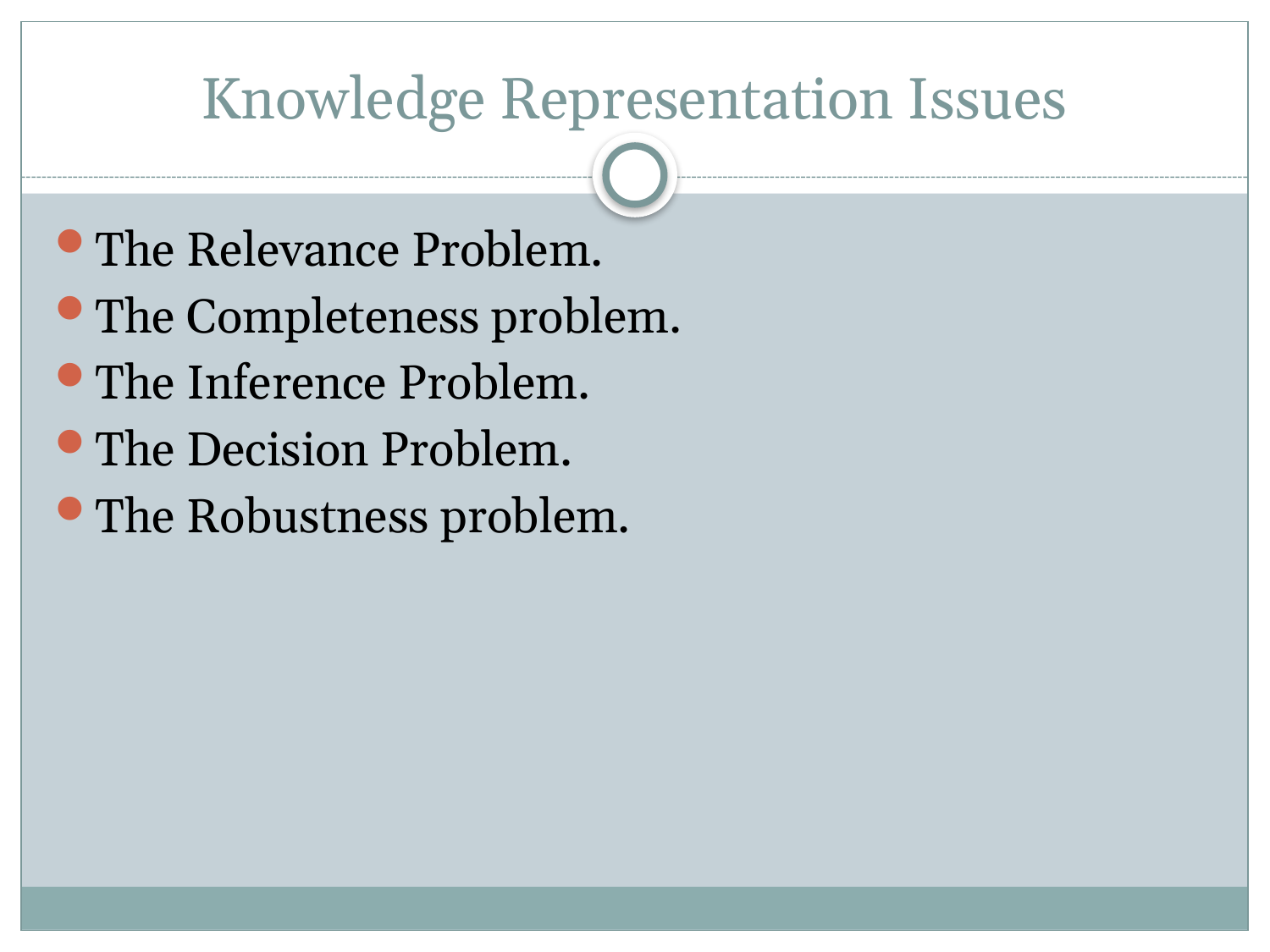

# Knowledge Representation Issues
The Relevance Problem.
The Completeness problem.
The Inference Problem.
The Decision Problem.
The Robustness problem.